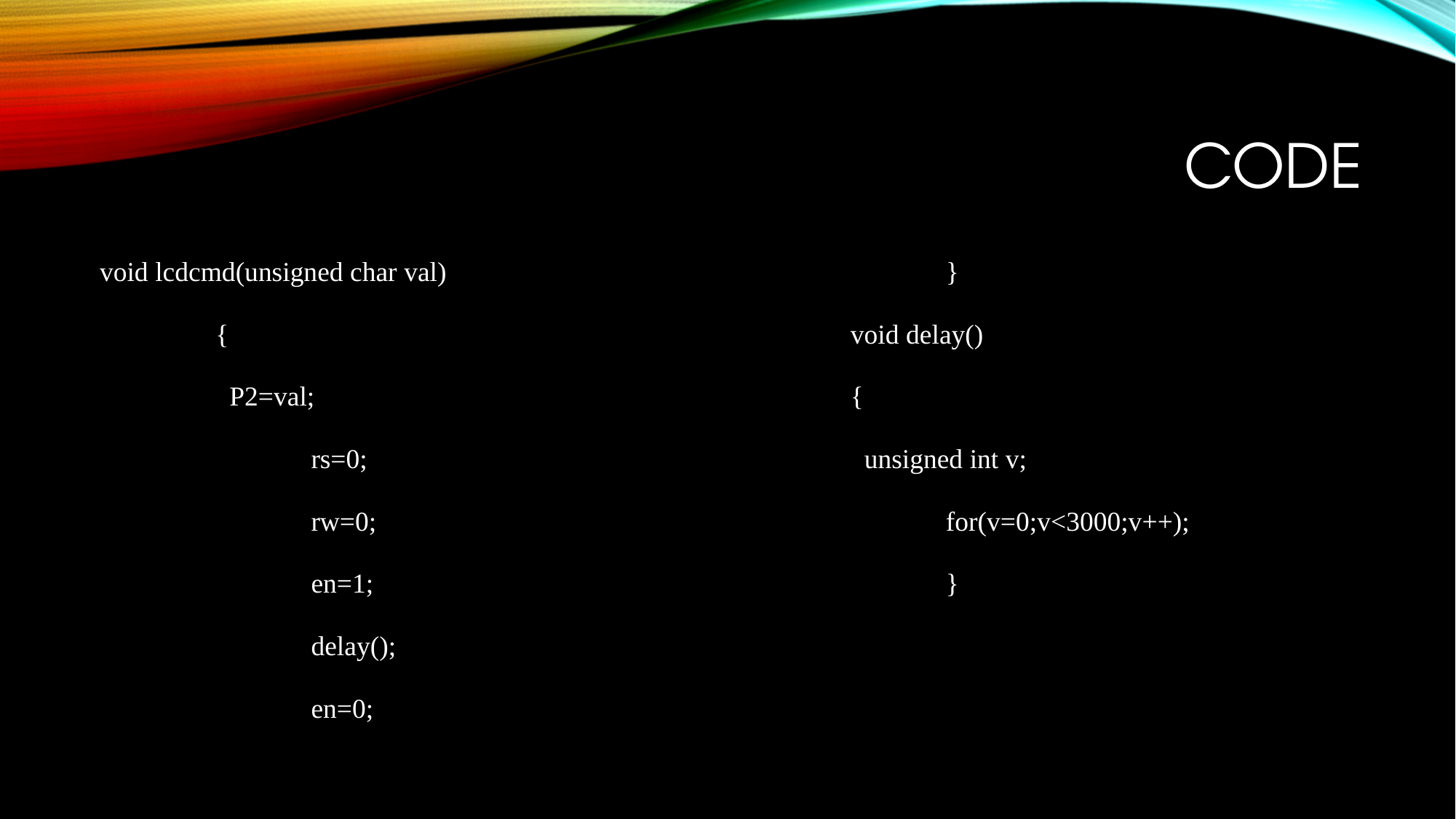

# code
 void lcdcmd(unsigned char val)
	  {
	    P2=val;
		rs=0;
		rw=0;
		en=1;
		delay();
		en=0;
		}
	  void delay()
	  {
	    unsigned int v;
		for(v=0;v<3000;v++);
		}